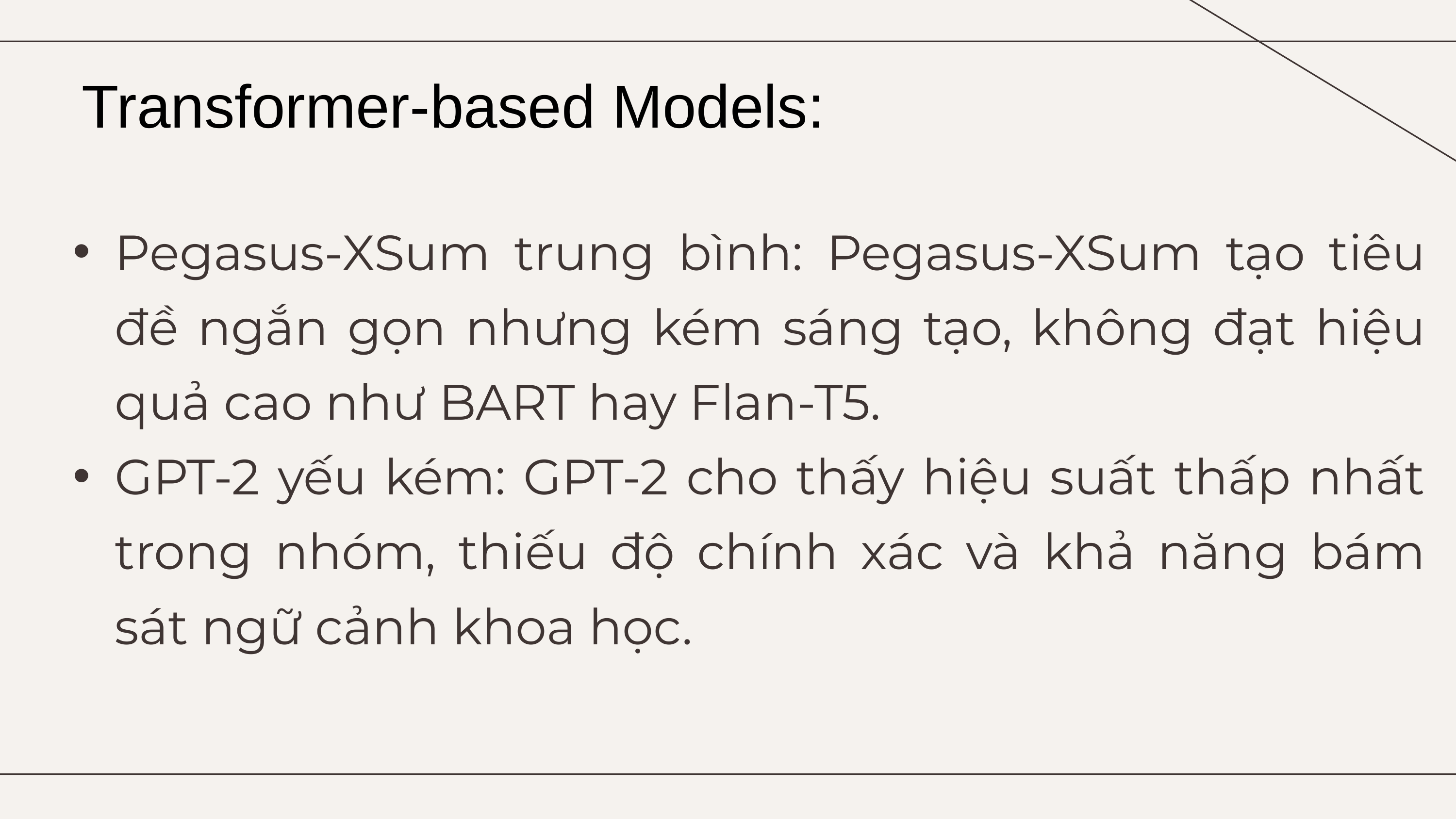

Transformer-based Models:

Pegasus-XSum trung bình: Pegasus-XSum tạo tiêu đề ngắn gọn nhưng kém sáng tạo, không đạt hiệu quả cao như BART hay Flan-T5.
GPT-2 yếu kém: GPT-2 cho thấy hiệu suất thấp nhất trong nhóm, thiếu độ chính xác và khả năng bám sát ngữ cảnh khoa học.